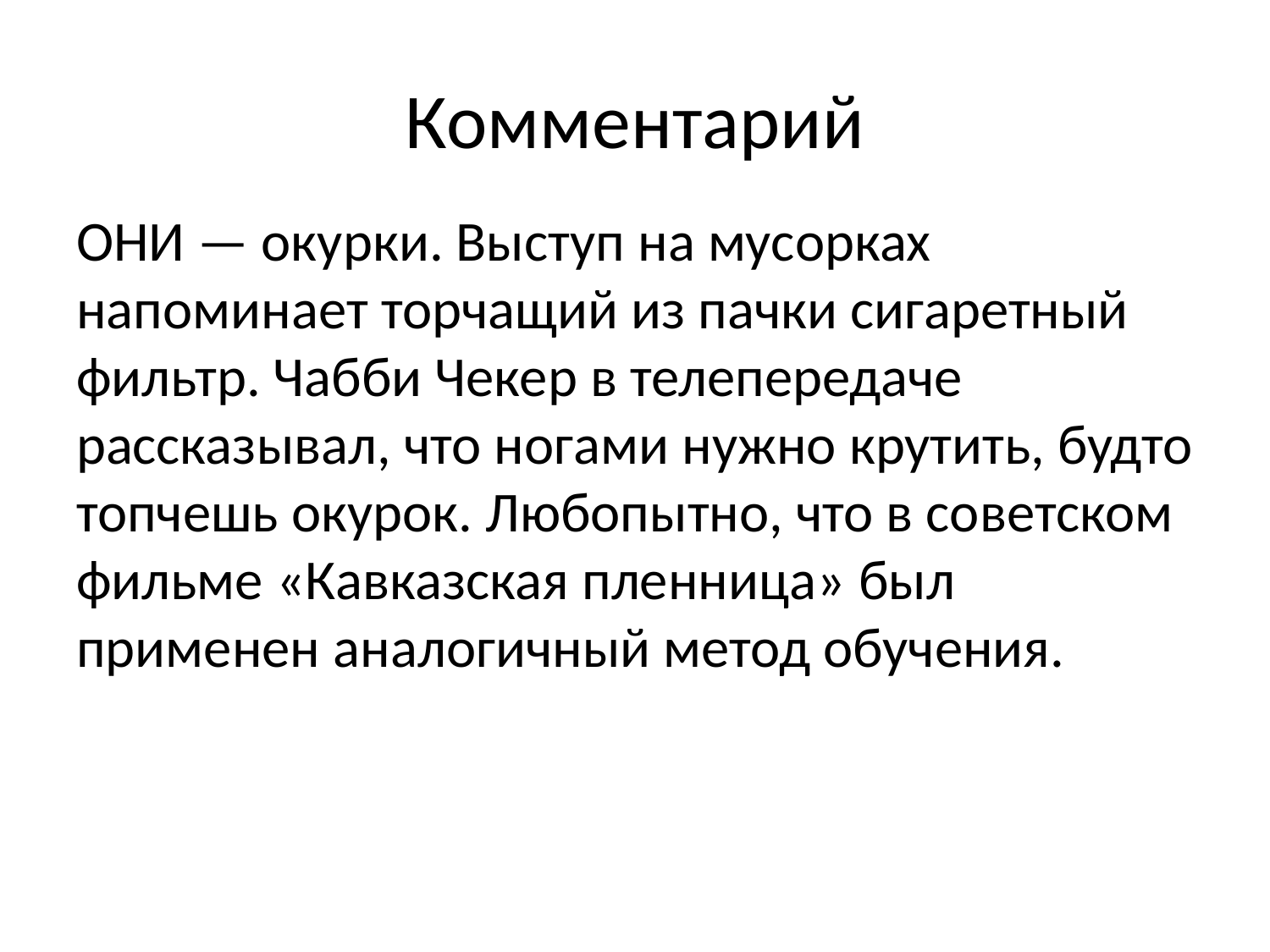

# Комментарий
ОНИ — окурки. Выступ на мусорках напоминает торчащий из пачки сигаретный фильтр. Чабби Чекер в телепередаче рассказывал, что ногами нужно крутить, будто топчешь окурок. Любопытно, что в советском фильме «Кавказская пленница» был применен аналогичный метод обучения.